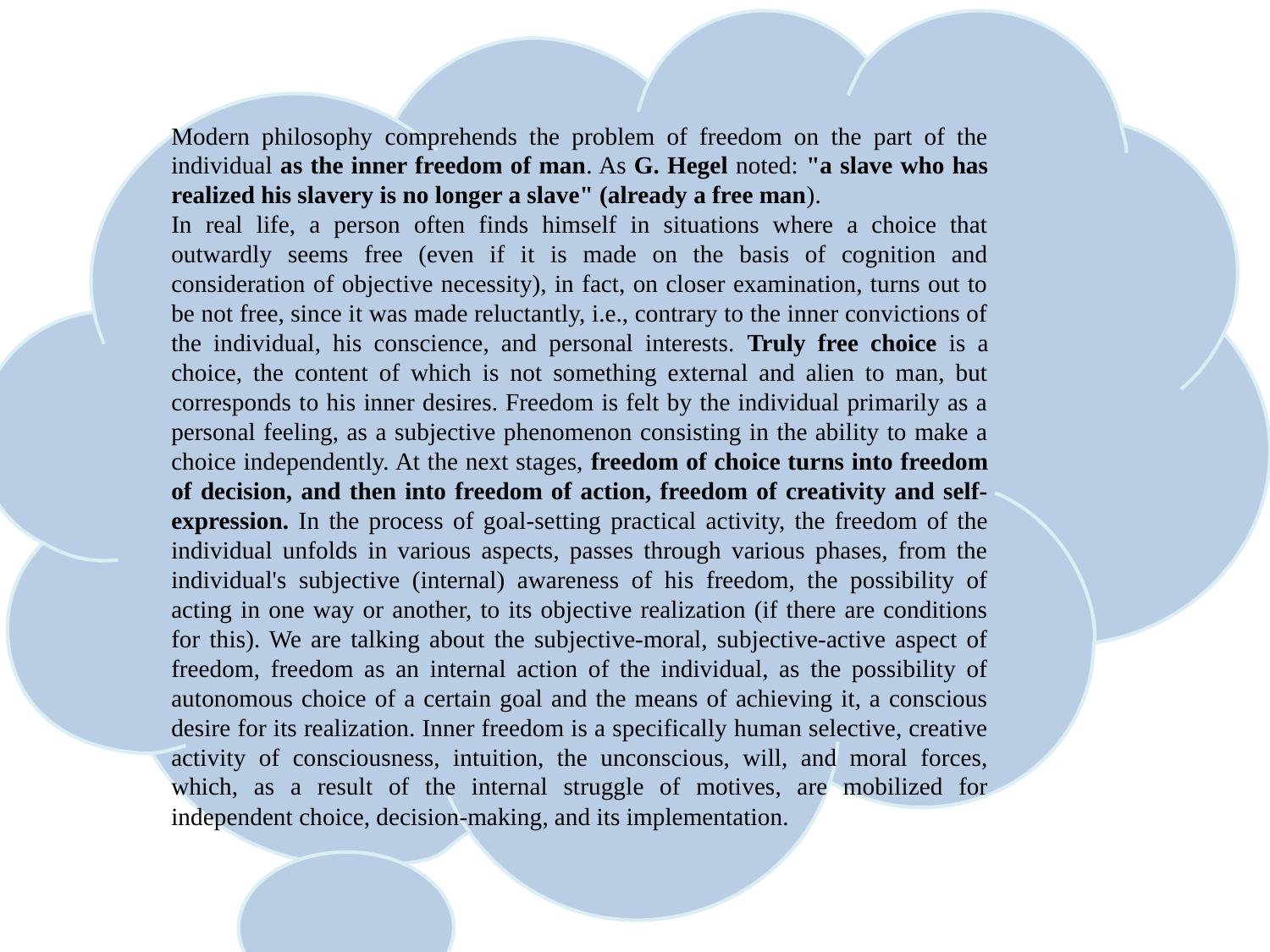

Modern philosophy comprehends the problem of freedom on the part of the individual as the inner freedom of man. As G. Hegel noted: "a slave who has realized his slavery is no longer a slave" (already a free man).
In real life, a person often finds himself in situations where a choice that outwardly seems free (even if it is made on the basis of cognition and consideration of objective necessity), in fact, on closer examination, turns out to be not free, since it was made reluctantly, i.e., contrary to the inner convictions of the individual, his conscience, and personal interests. Truly free choice is a choice, the content of which is not something external and alien to man, but corresponds to his inner desires. Freedom is felt by the individual primarily as a personal feeling, as a subjective phenomenon consisting in the ability to make a choice independently. At the next stages, freedom of choice turns into freedom of decision, and then into freedom of action, freedom of creativity and self-expression. In the process of goal-setting practical activity, the freedom of the individual unfolds in various aspects, passes through various phases, from the individual's subjective (internal) awareness of his freedom, the possibility of acting in one way or another, to its objective realization (if there are conditions for this). We are talking about the subjective-moral, subjective-active aspect of freedom, freedom as an internal action of the individual, as the possibility of autonomous choice of a certain goal and the means of achieving it, a conscious desire for its realization. Inner freedom is a specifically human selective, creative activity of consciousness, intuition, the unconscious, will, and moral forces, which, as a result of the internal struggle of motives, are mobilized for independent choice, decision-making, and its implementation.